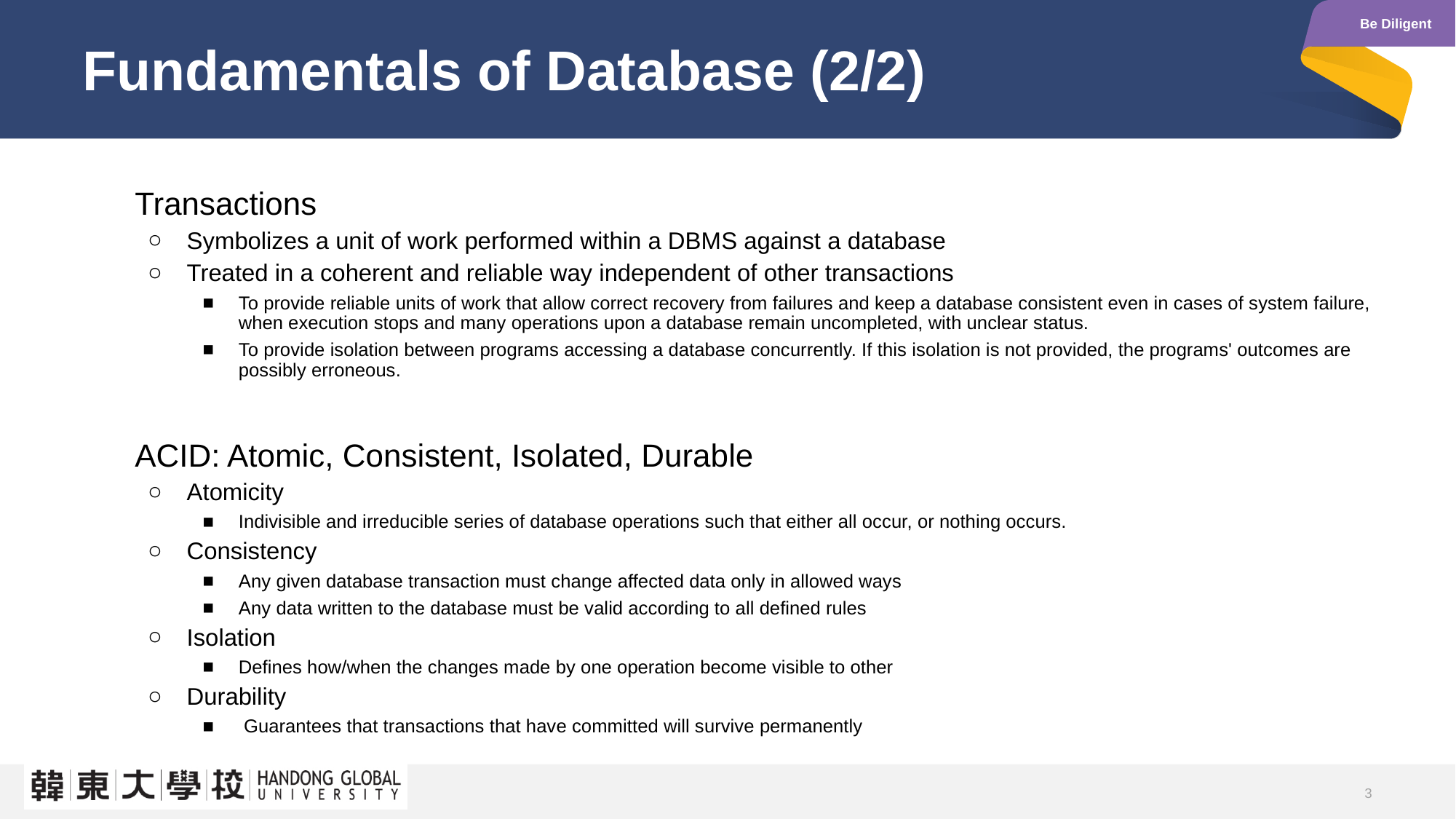

# Fundamentals of Database (2/2)
Transactions
Symbolizes a unit of work performed within a DBMS against a database
Treated in a coherent and reliable way independent of other transactions
To provide reliable units of work that allow correct recovery from failures and keep a database consistent even in cases of system failure, when execution stops and many operations upon a database remain uncompleted, with unclear status.
To provide isolation between programs accessing a database concurrently. If this isolation is not provided, the programs' outcomes are possibly erroneous.

ACID: Atomic, Consistent, Isolated, Durable
Atomicity
Indivisible and irreducible series of database operations such that either all occur, or nothing occurs.
Consistency
Any given database transaction must change affected data only in allowed ways
Any data written to the database must be valid according to all defined rules
Isolation
Defines how/when the changes made by one operation become visible to other
Durability
 Guarantees that transactions that have committed will survive permanently

3